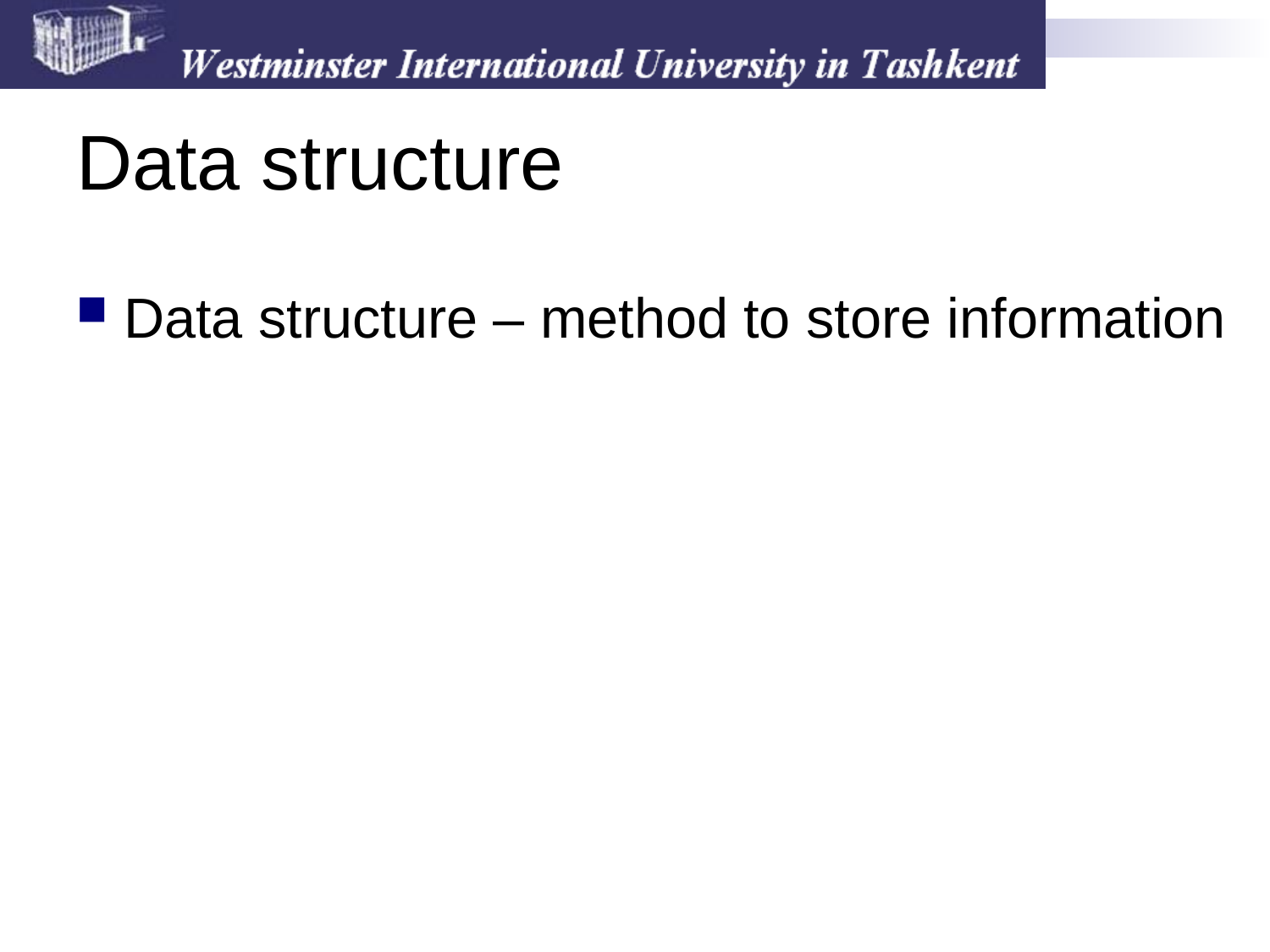

# Data structure
Data structure – method to store information